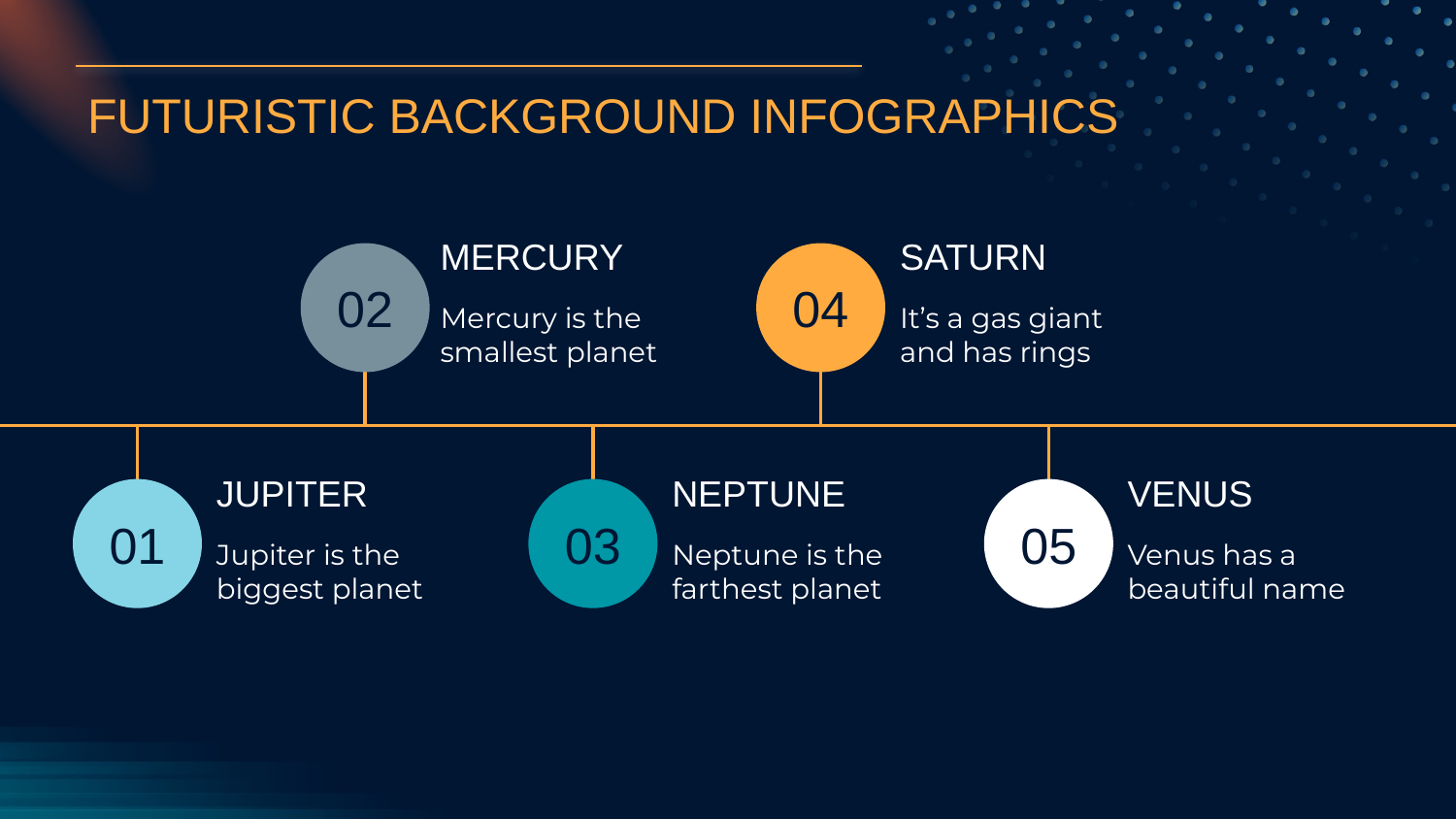

# FUTURISTIC BACKGROUND INFOGRAPHICS
MERCURY
SATURN
02
04

01
03
05
Mercury is the smallest planet
It’s a gas giant and has rings
JUPITER
NEPTUNE
VENUS
Jupiter is the biggest planet
Neptune is the farthest planet
Venus has a beautiful name